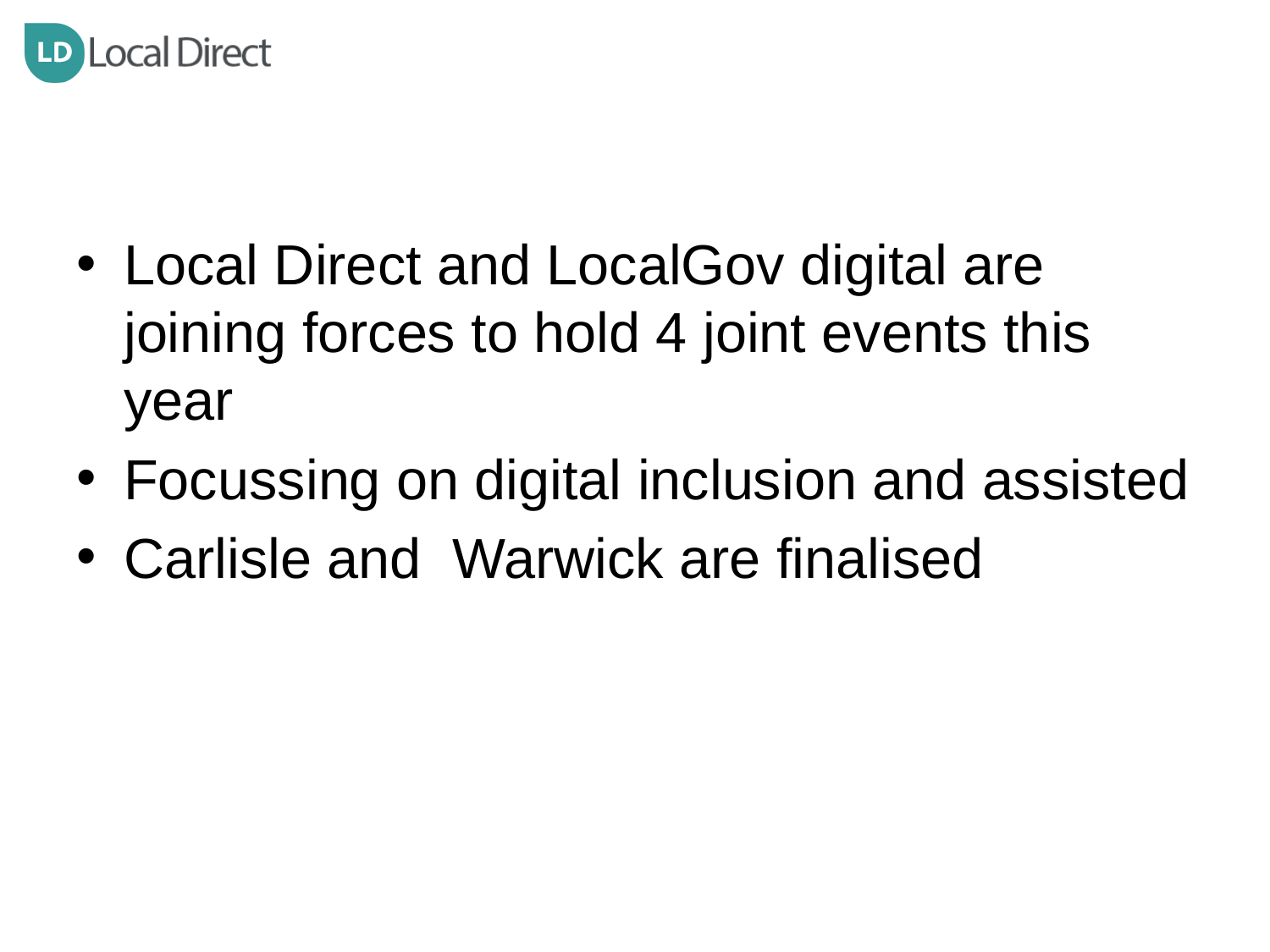

Local Direct and LocalGov digital are joining forces to hold 4 joint events this year
Focussing on digital inclusion and assisted
Carlisle and  Warwick are finalised